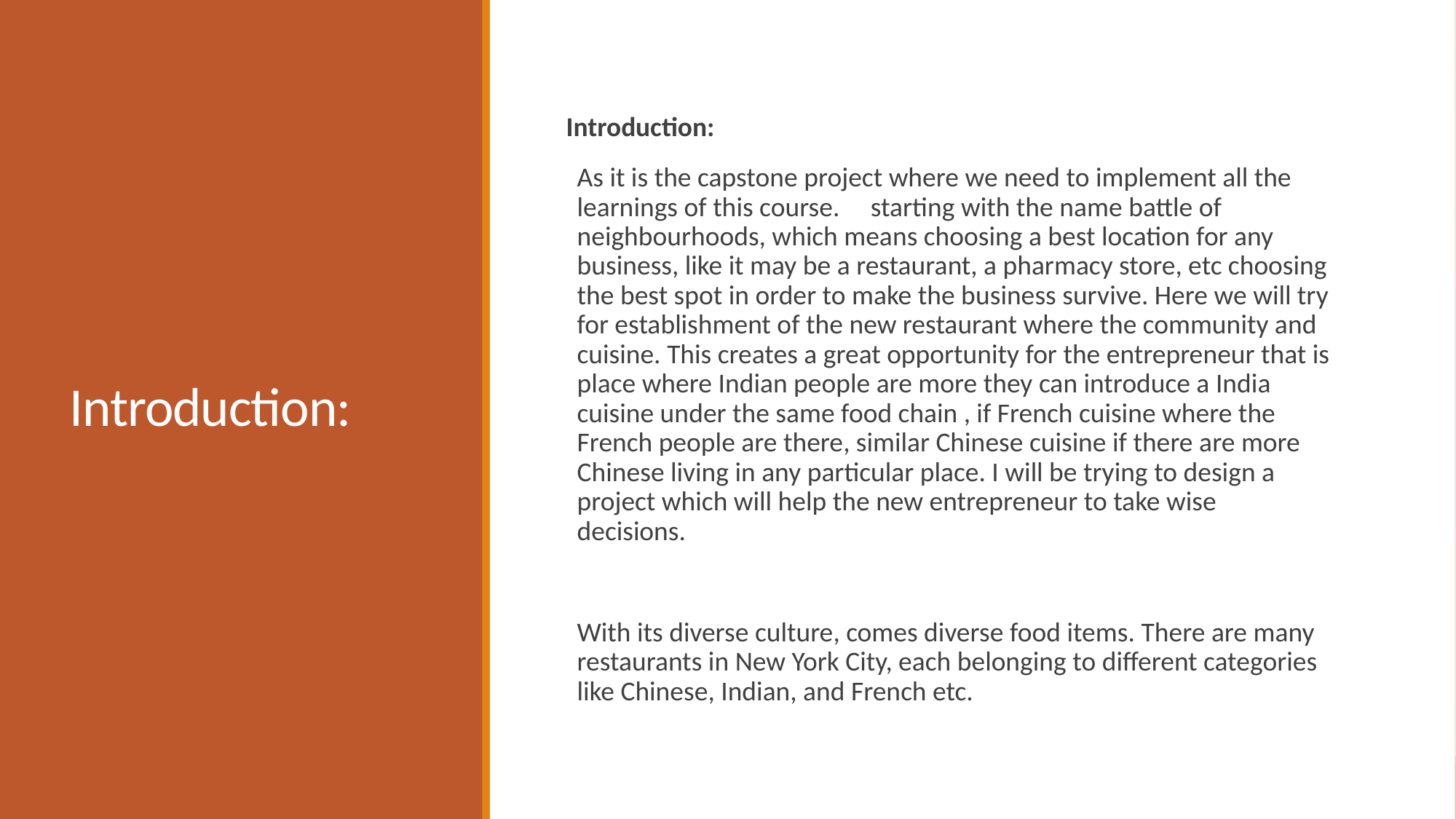

# Introduction:
Introduction:
As it is the capstone project where we need to implement all the learnings of this course.     starting with the name battle of neighbourhoods, which means choosing a best location for any business, like it may be a restaurant, a pharmacy store, etc choosing the best spot in order to make the business survive. Here we will try for establishment of the new restaurant where the community and cuisine. This creates a great opportunity for the entrepreneur that is place where Indian people are more they can introduce a India cuisine under the same food chain , if French cuisine where the French people are there, similar Chinese cuisine if there are more Chinese living in any particular place. I will be trying to design a project which will help the new entrepreneur to take wise decisions.

With its diverse culture, comes diverse food items. There are many restaurants in New York City, each belonging to different categories like Chinese, Indian, and French etc.